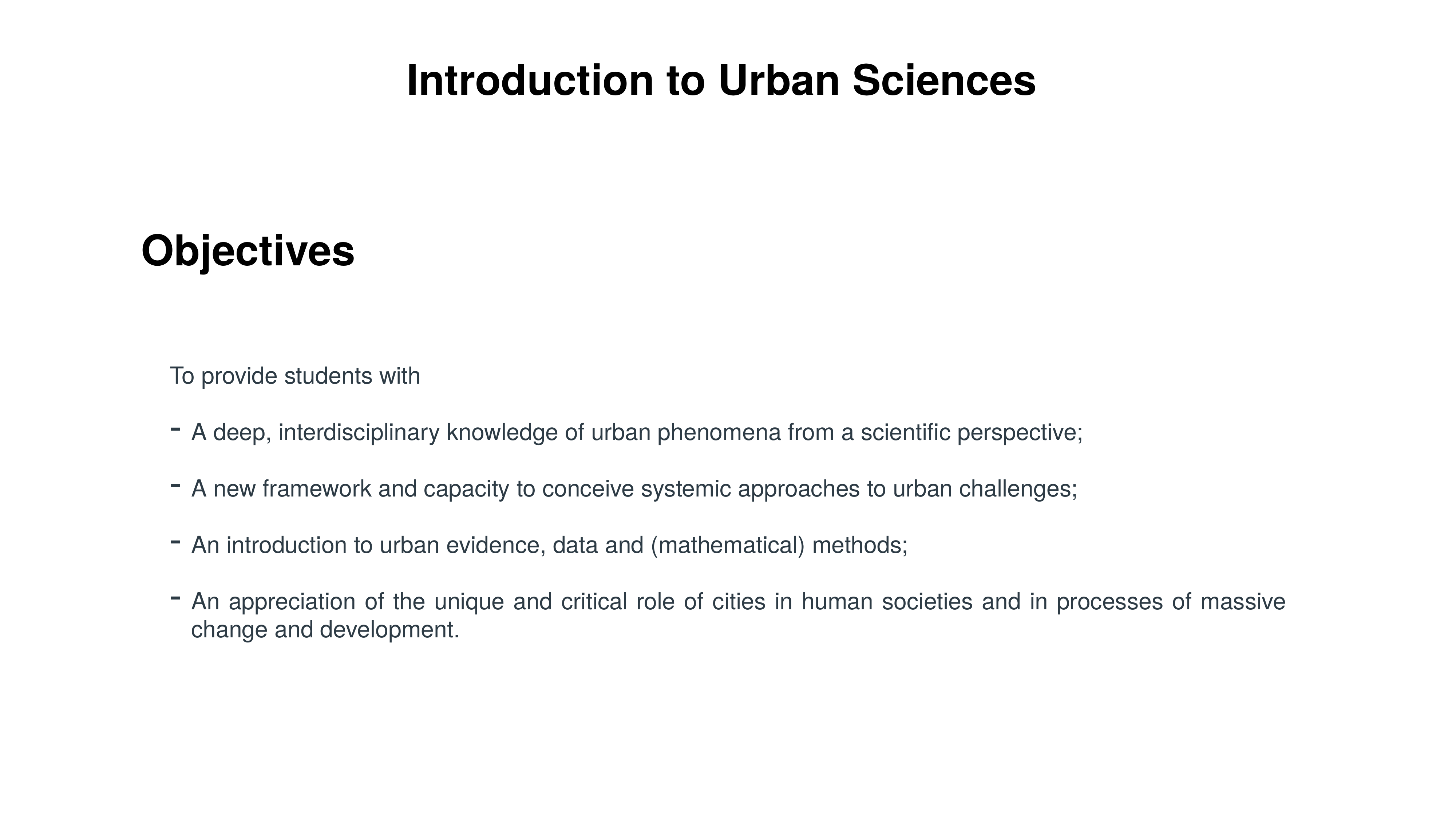

Introduction to Urban Sciences
Objectives
To provide students with

A deep, interdisciplinary knowledge of urban phenomena from a scientific perspective;

A new framework and capacity to conceive systemic approaches to urban challenges;

An introduction to urban evidence, data and (mathematical) methods;

An appreciation of the unique and critical role of cities in human societies and in processes of massive change and development.